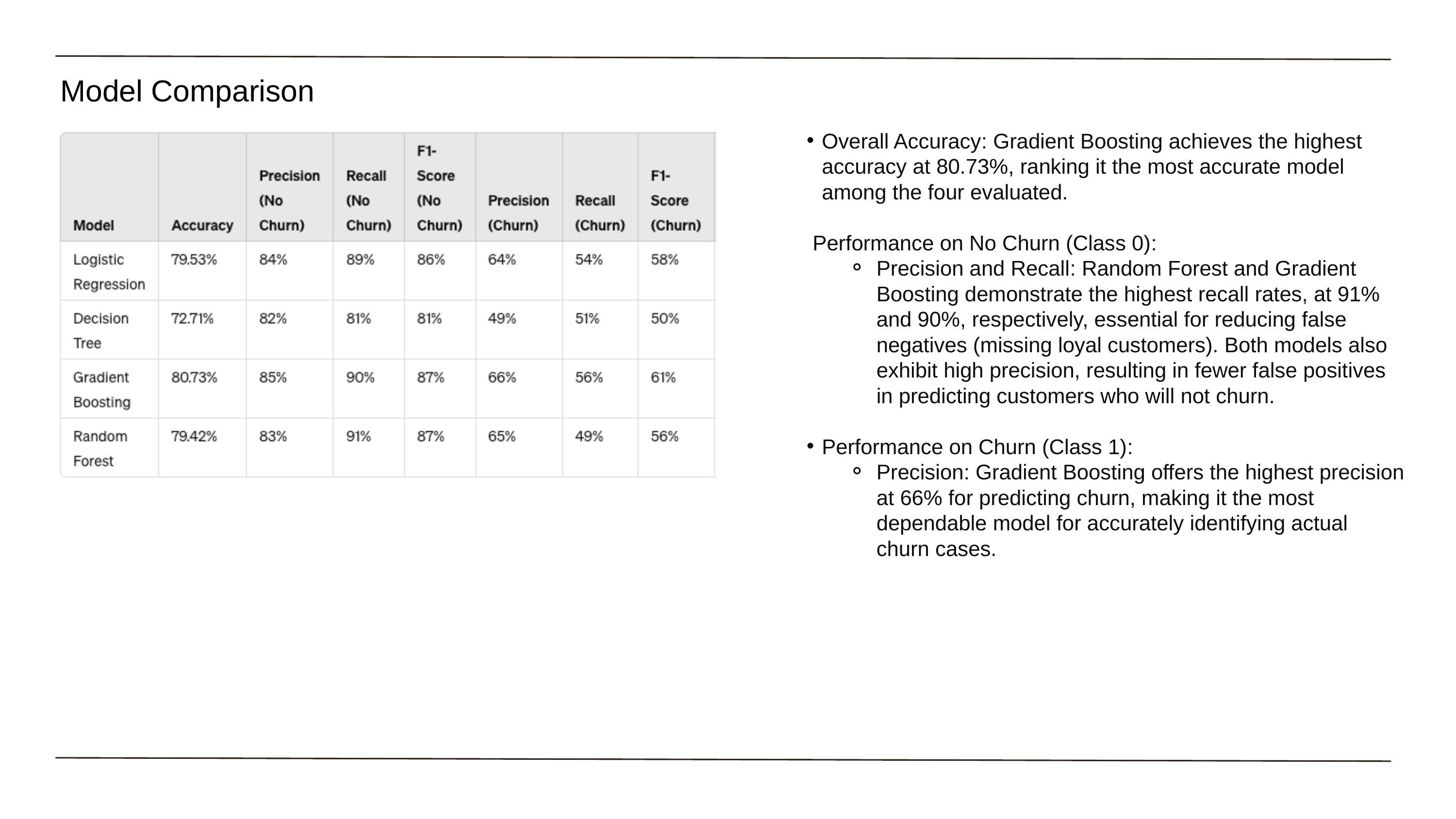

Model Comparison

Overall Accuracy: Gradient Boosting achieves the highest accuracy at 80.73%, ranking it the most accurate model among the four evaluated.

 Performance on No Churn (Class 0):
Precision and Recall: Random Forest and Gradient Boosting demonstrate the highest recall rates, at 91% and 90%, respectively, essential for reducing false negatives (missing loyal customers). Both models also exhibit high precision, resulting in fewer false positives in predicting customers who will not churn.

Performance on Churn (Class 1):
Precision: Gradient Boosting offers the highest precision at 66% for predicting churn, making it the most dependable model for accurately identifying actual churn cases.